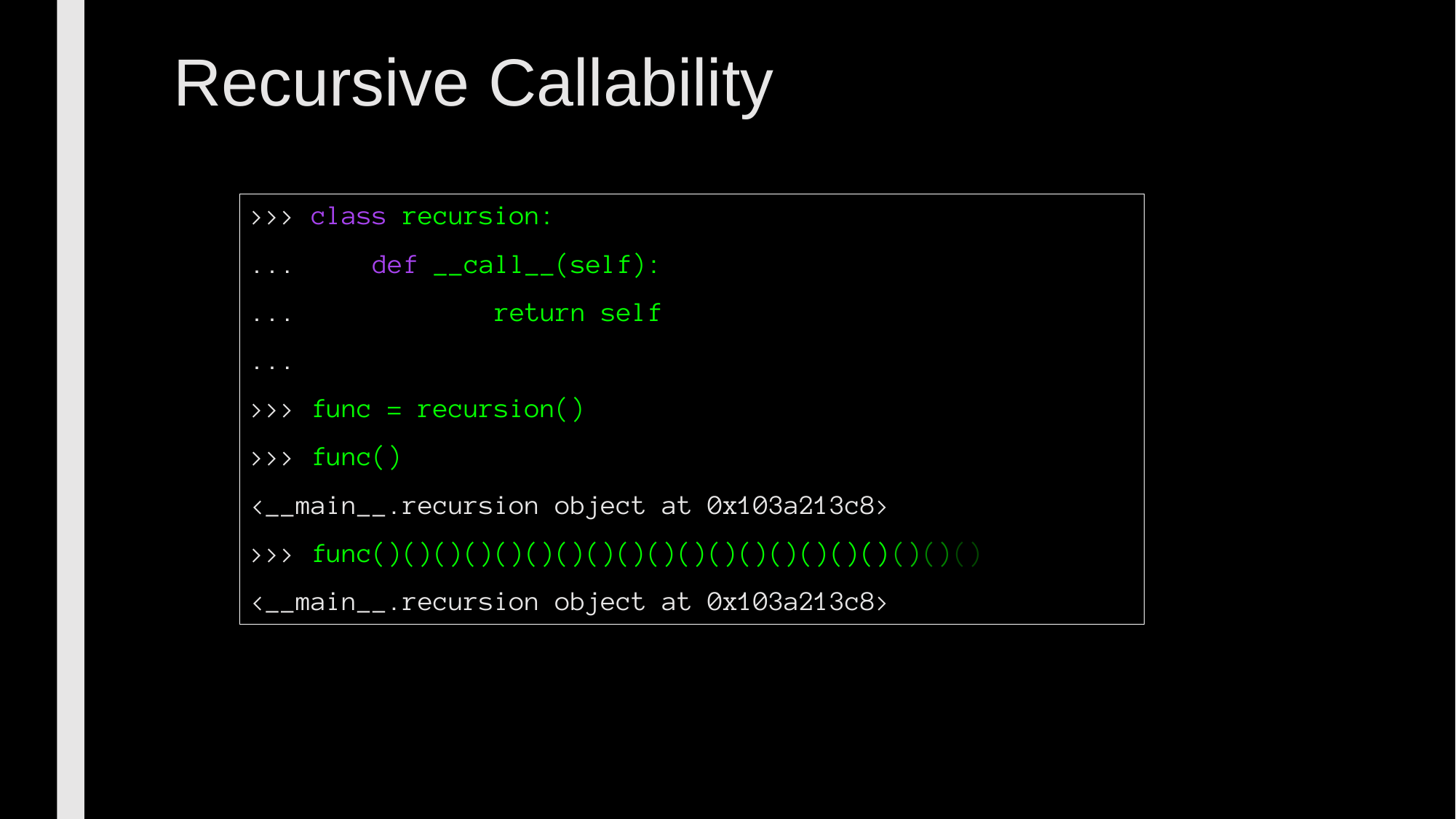

# Recursive Callability
>>> class recursion:
...     def __call__(self):
...             return self
...
>>> func = recursion()
>>> func()
<__main__.recursion object at 0x103a213c8>
>>> func()()()()()()()()()()()()()()()()()()()()
<__main__.recursion object at 0x103a213c8>